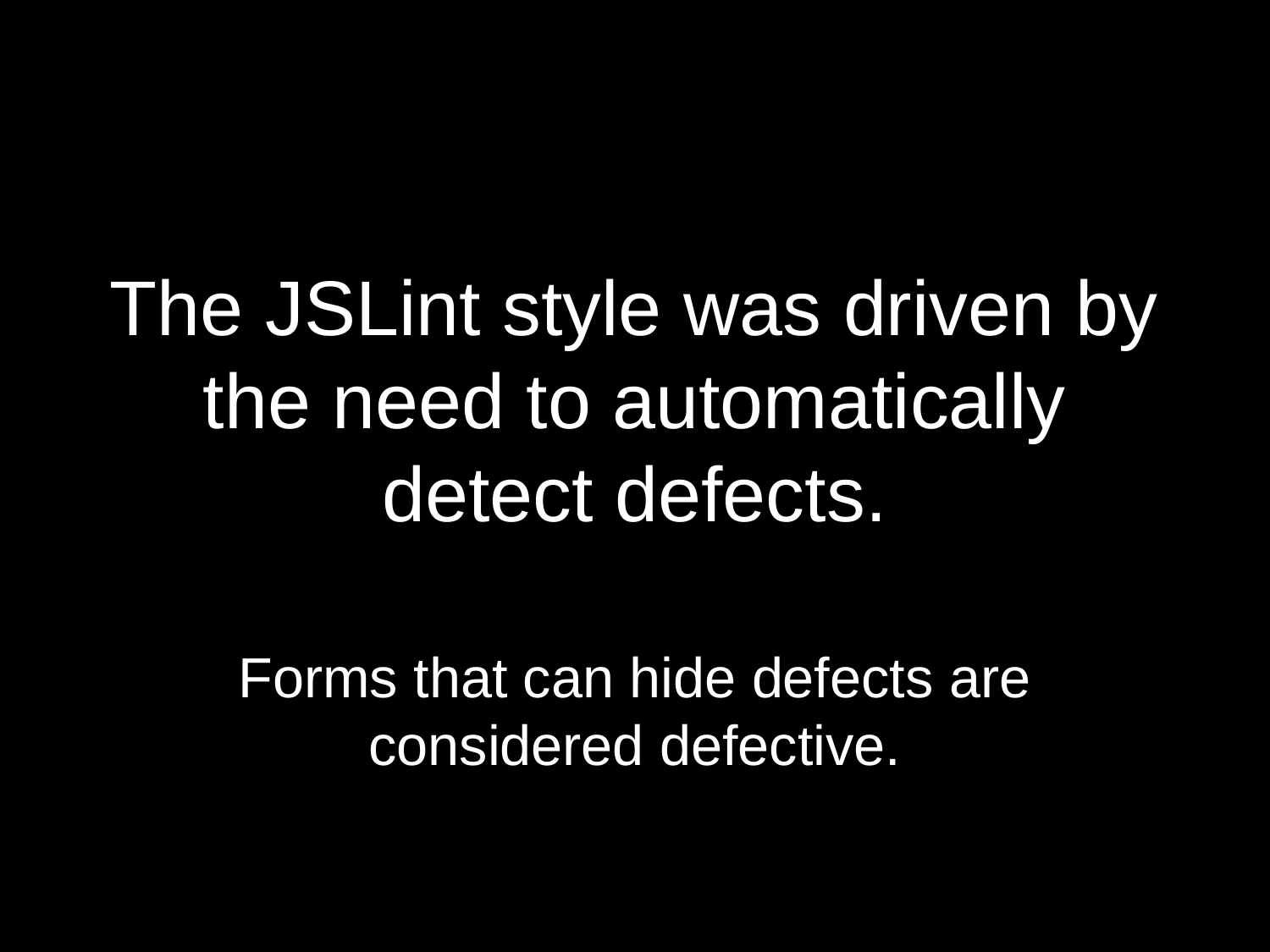

# The JSLint style was driven by the need to automatically detect defects.
Forms that can hide defects are considered defective.